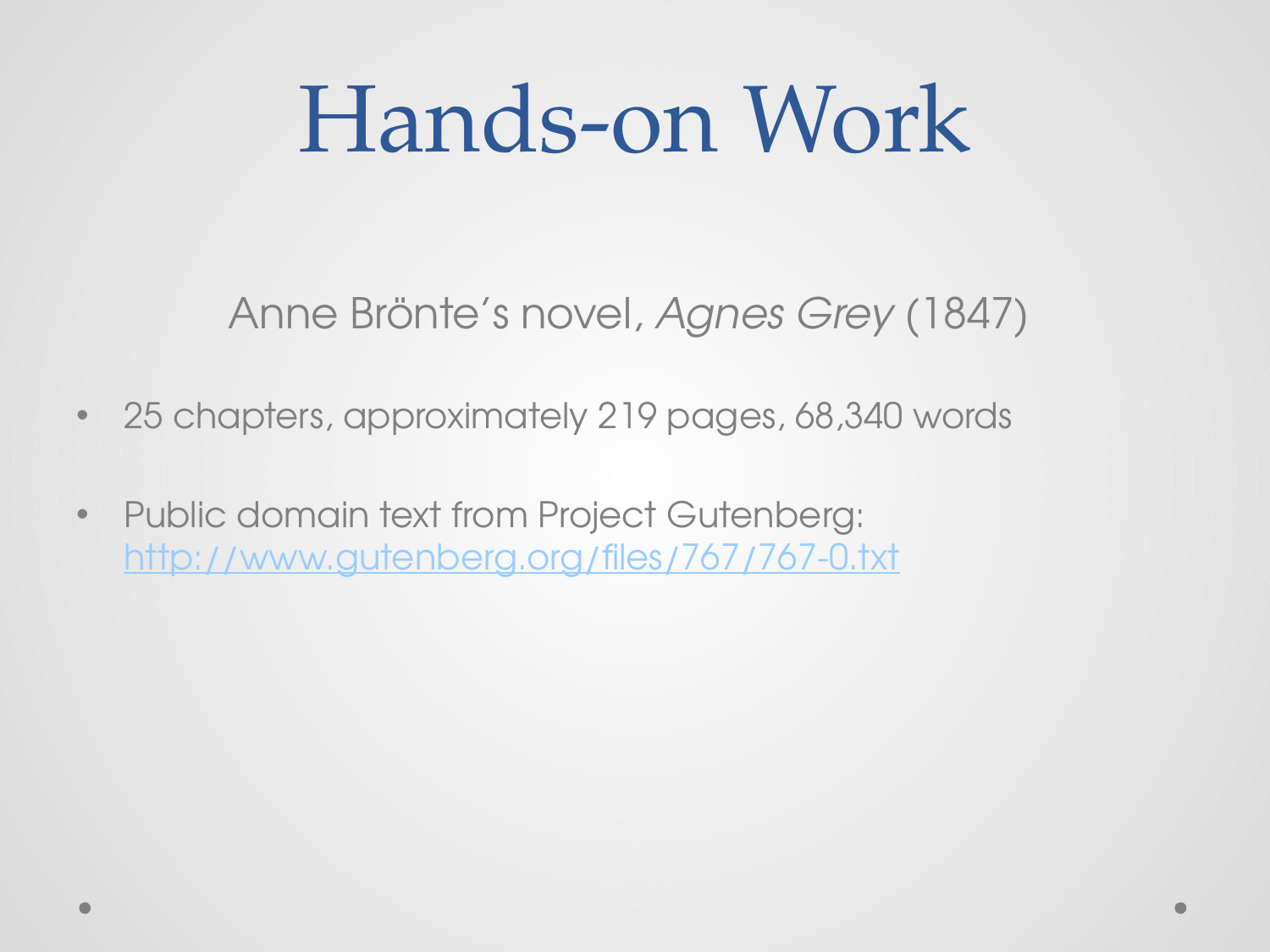

# Hands-on Work

Anne Brönte’s novel, Agnes Grey (1847)

25 chapters, approximately 219 pages, 68,340 words

Public domain text from Project Gutenberg: http://www.gutenberg.org/files/767/767-0.txt